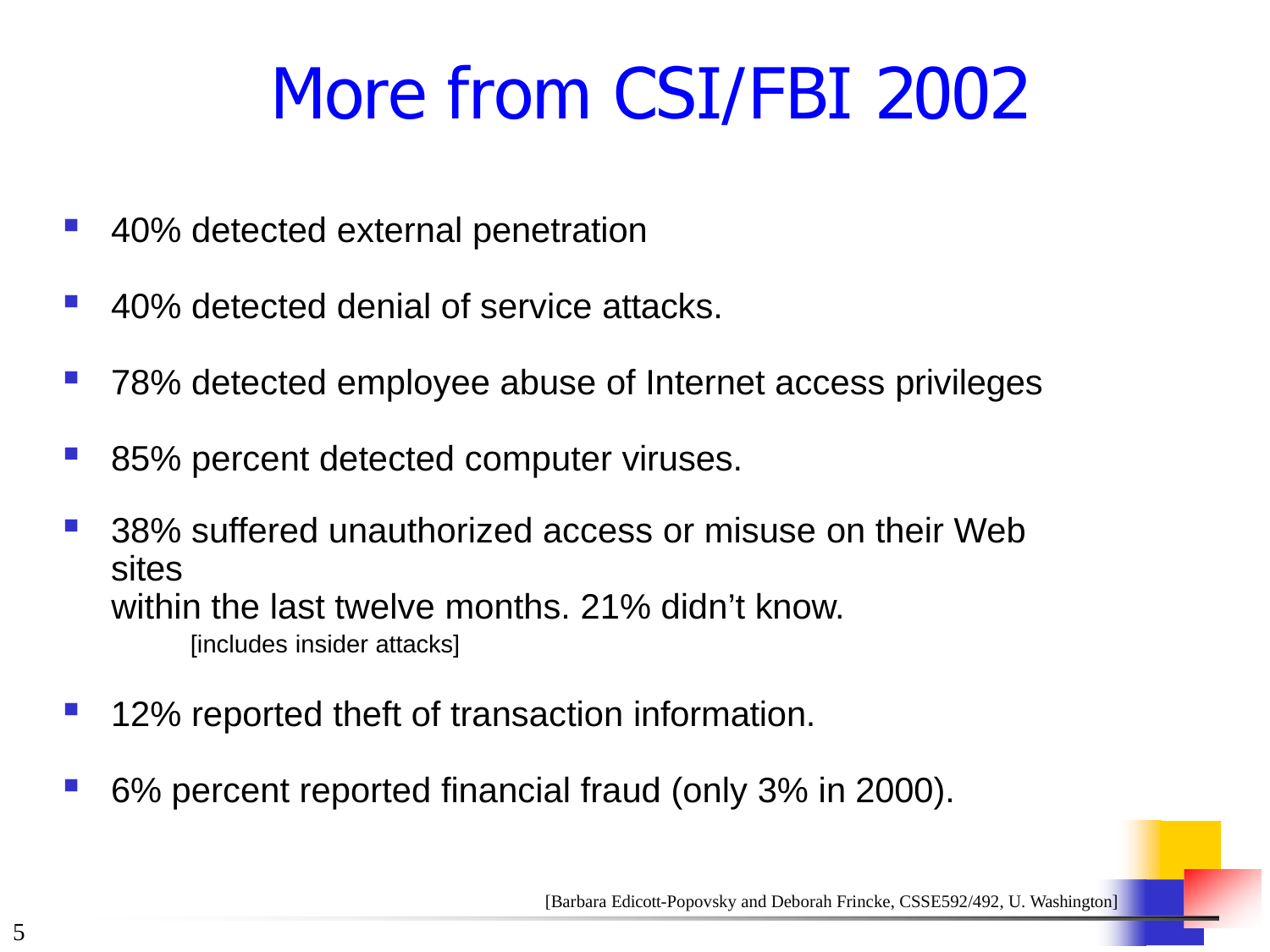

# More from CSI/FBI 2002
40% detected external penetration
40% detected denial of service attacks.
78% detected employee abuse of Internet access privileges
85% percent detected computer viruses.
38% suffered unauthorized access or misuse on their Web sites
within the last twelve months. 21% didn’t know.
[includes insider attacks]

12% reported theft of transaction information.
6% percent reported financial fraud (only 3% in 2000).
[Barbara Edicott-Popovsky and Deborah Frincke, CSSE592/492, U. Washington]
5